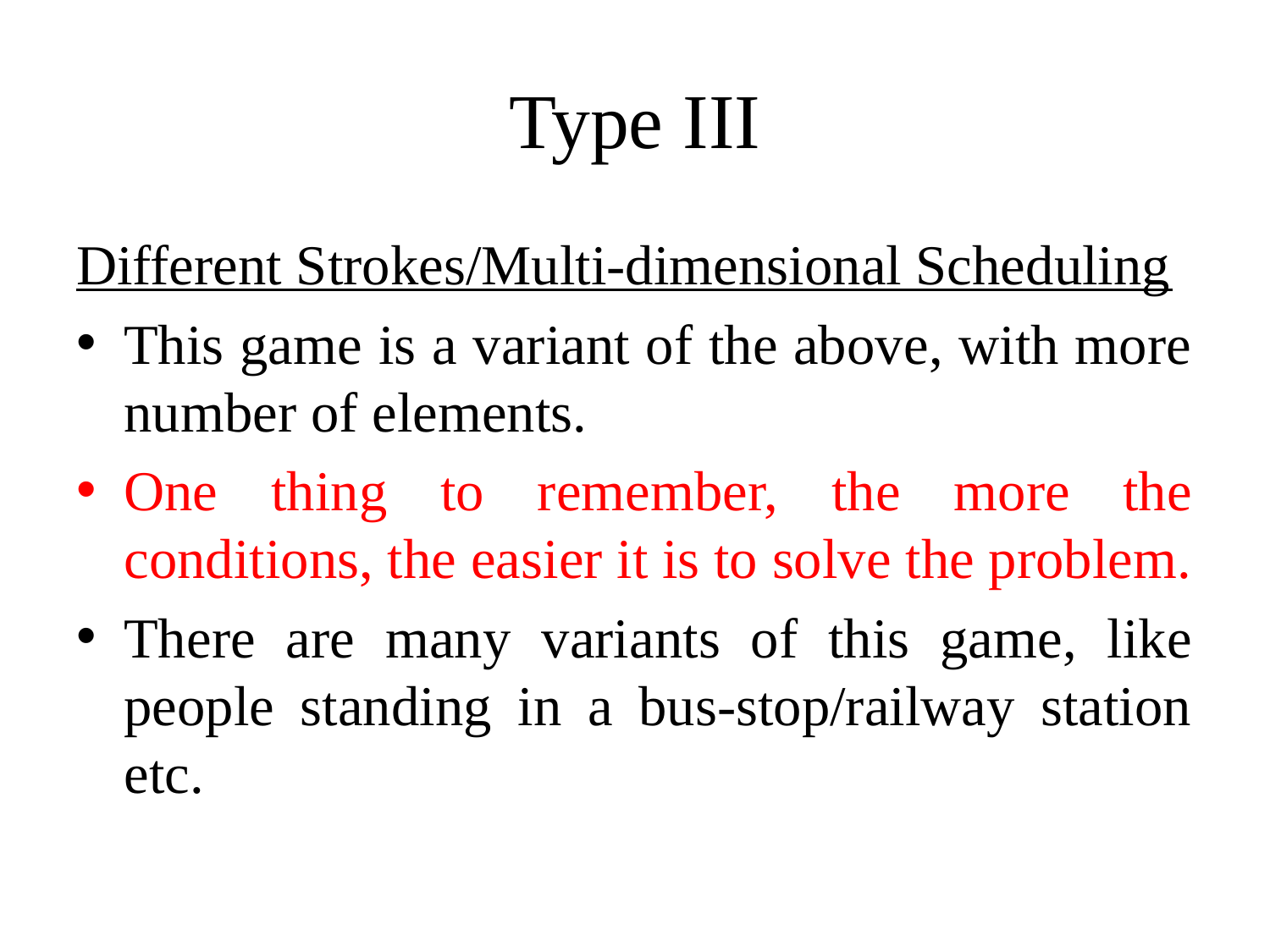

# Type III
Different Strokes/Multi-dimensional Scheduling
This game is a variant of the above, with more number of elements.
One thing to remember, the more the conditions, the easier it is to solve the problem.
There are many variants of this game, like people standing in a bus-stop/railway station etc.